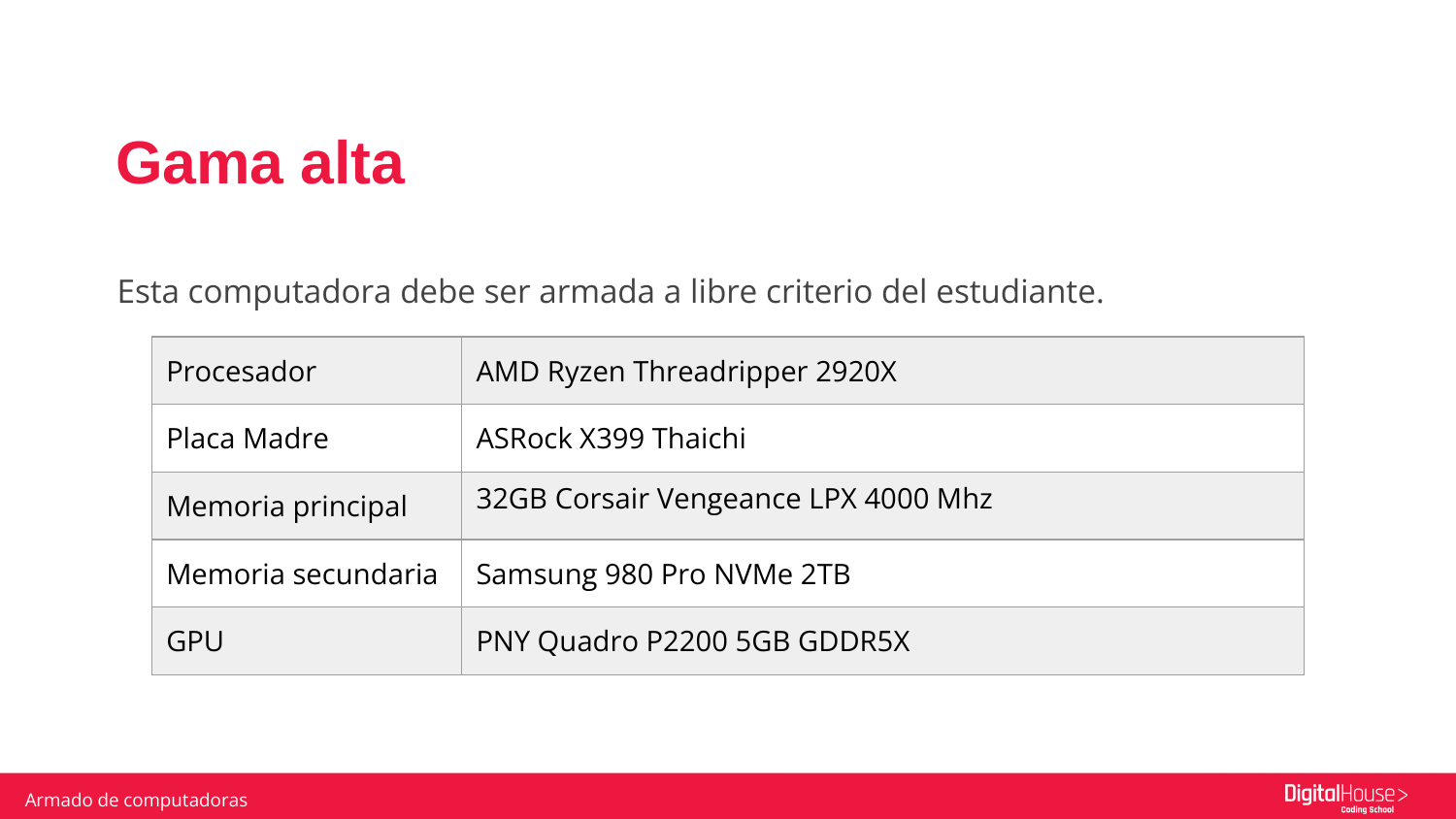

Gama alta
Esta computadora debe ser armada a libre criterio del estudiante.

| Procesador | AMD Ryzen Threadripper 2920X |
| --- | --- |
| Placa Madre | ASRock X399 Thaichi |
| Memoria principal | 32GB Corsair Vengeance LPX 4000 Mhz |
| Memoria secundaria | Samsung 980 Pro NVMe 2TB |
| GPU | PNY Quadro P2200 5GB GDDR5X |